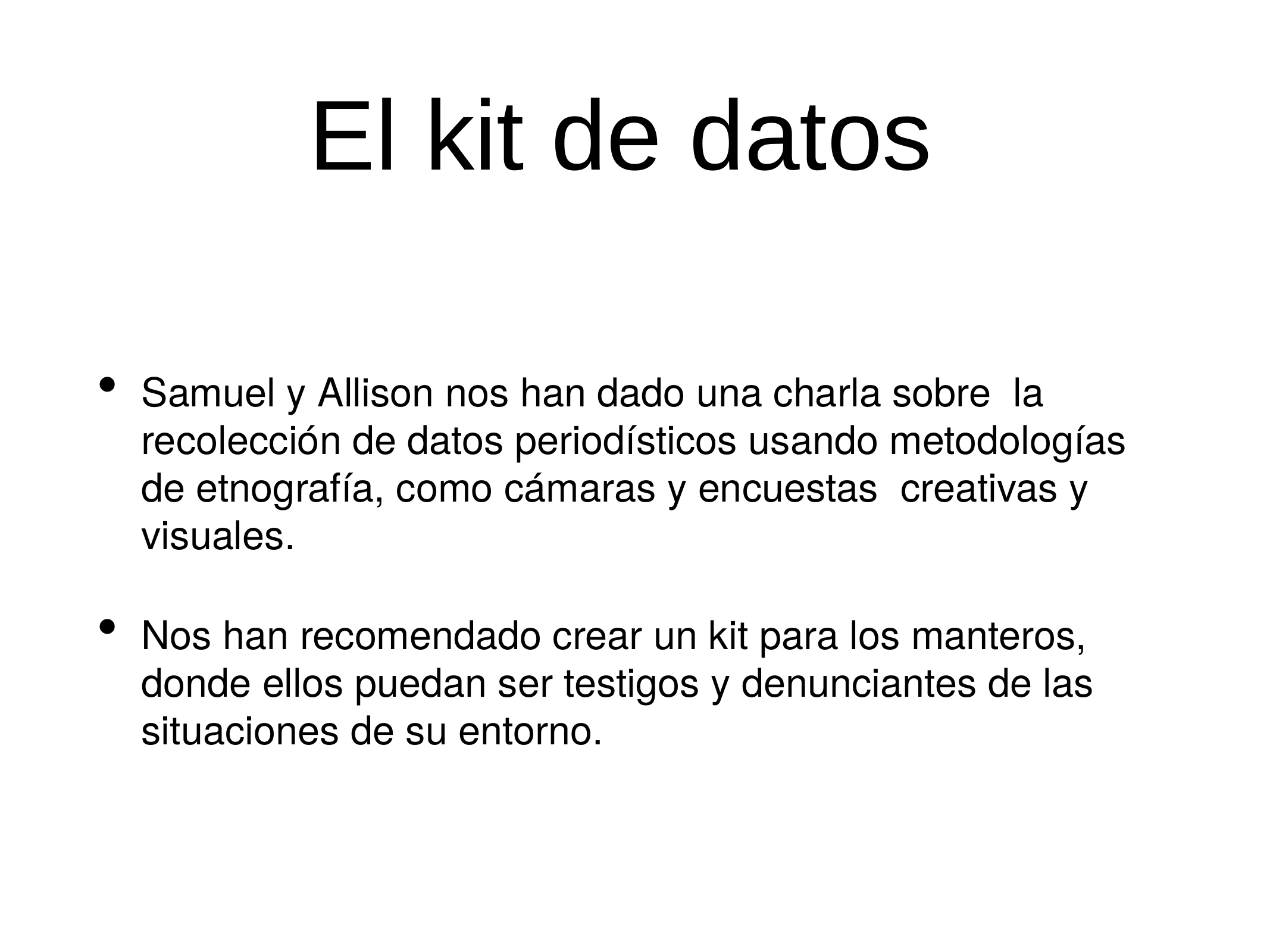

# El kit de datos
Samuel y Allison nos han dado una charla sobre  la recolección de datos periodísticos usando metodologías de etnografía, como cámaras y encuestas  creativas y visuales.
Nos han recomendado crear un kit para los manteros, donde ellos puedan ser testigos y denunciantes de las situaciones de su entorno.